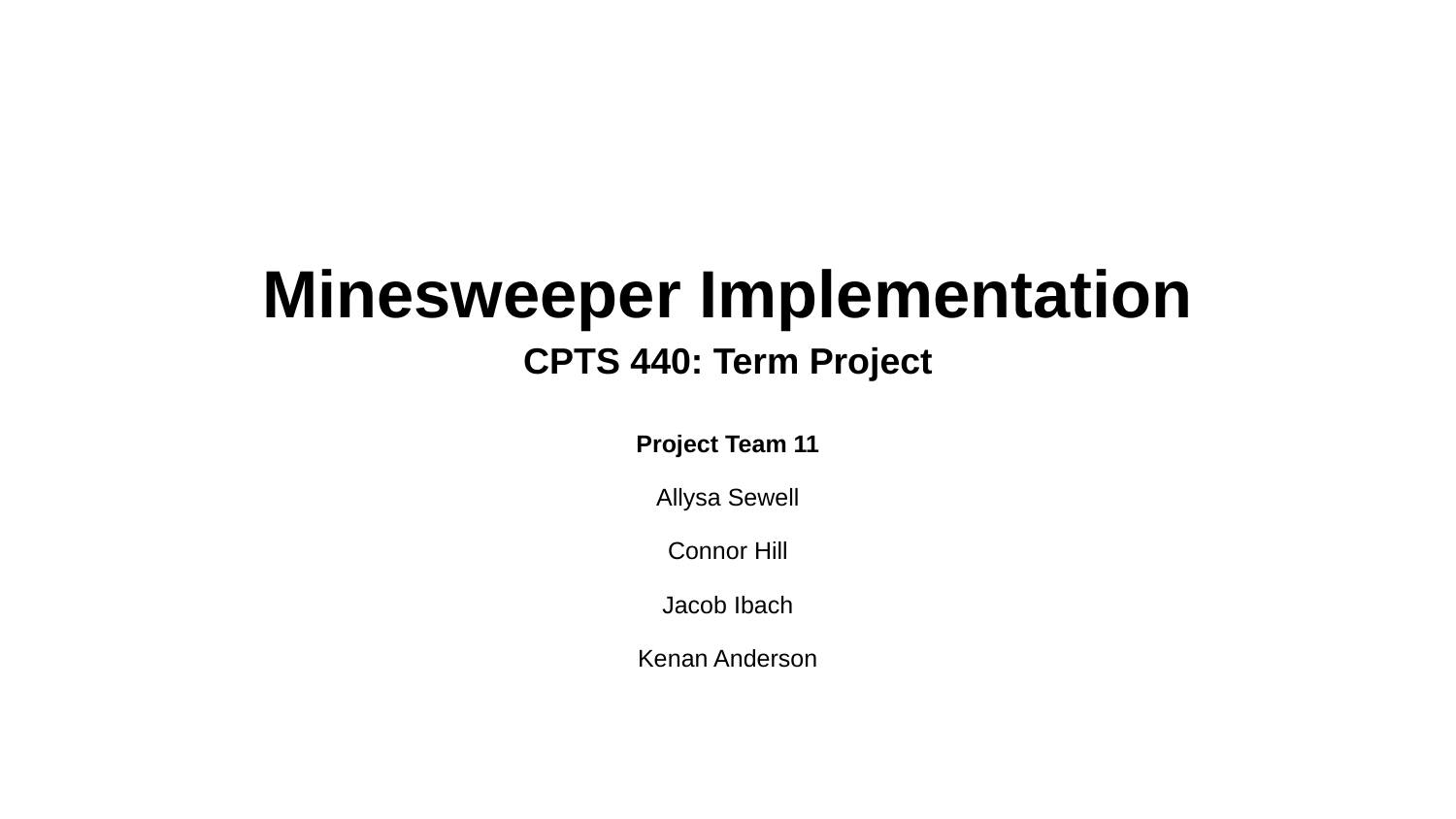

# Minesweeper Implementation CPTS 440: Term Project
Project Team 11
Allysa Sewell
Connor Hill
Jacob Ibach
Kenan Anderson